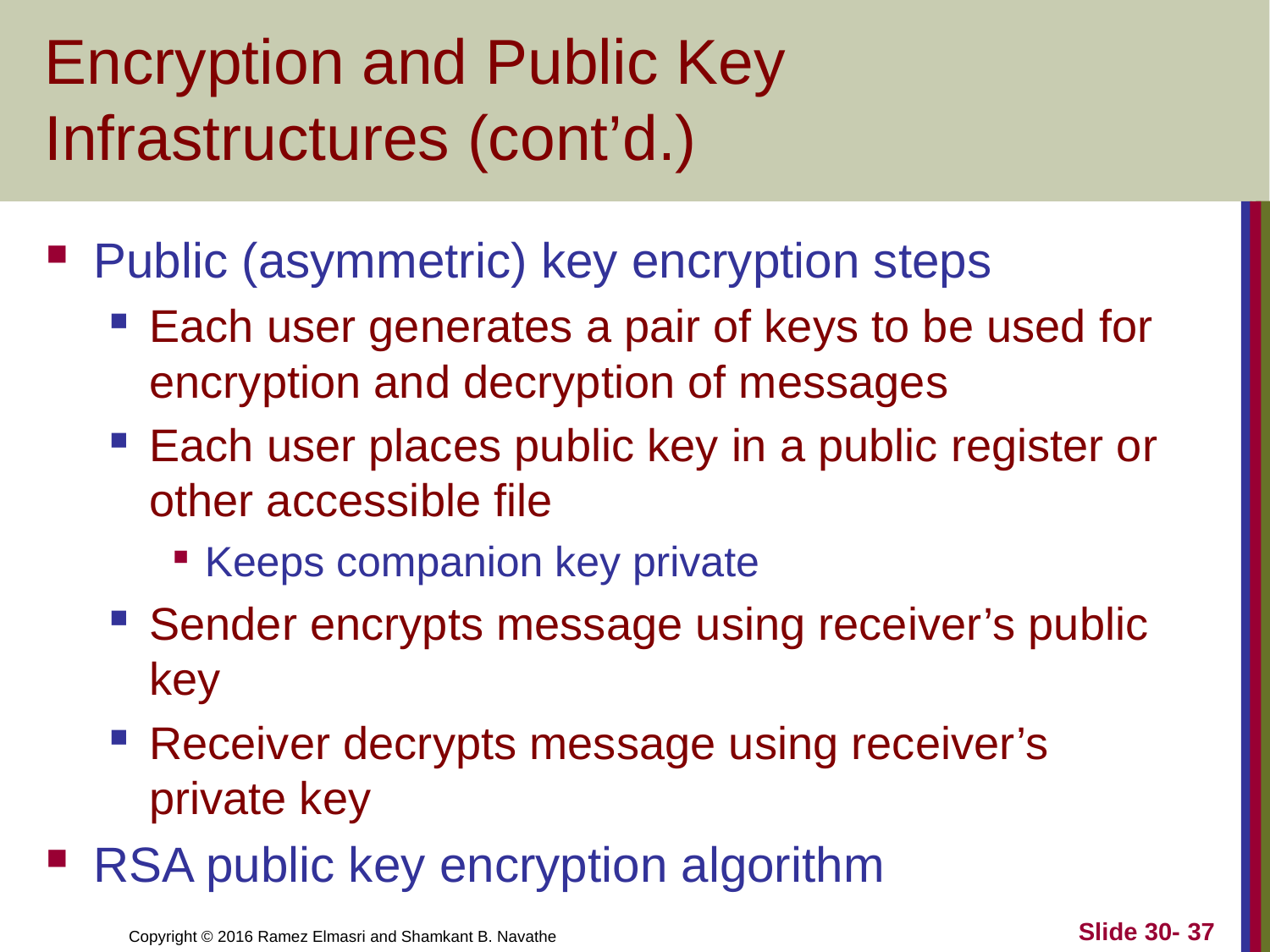

# Encryption and Public Key Infrastructures (cont’d.)
Public (asymmetric) key encryption steps
Each user generates a pair of keys to be used for encryption and decryption of messages
Each user places public key in a public register or other accessible file
Keeps companion key private
Sender encrypts message using receiver’s public key
Receiver decrypts message using receiver’s private key
RSA public key encryption algorithm
Slide 30- 37